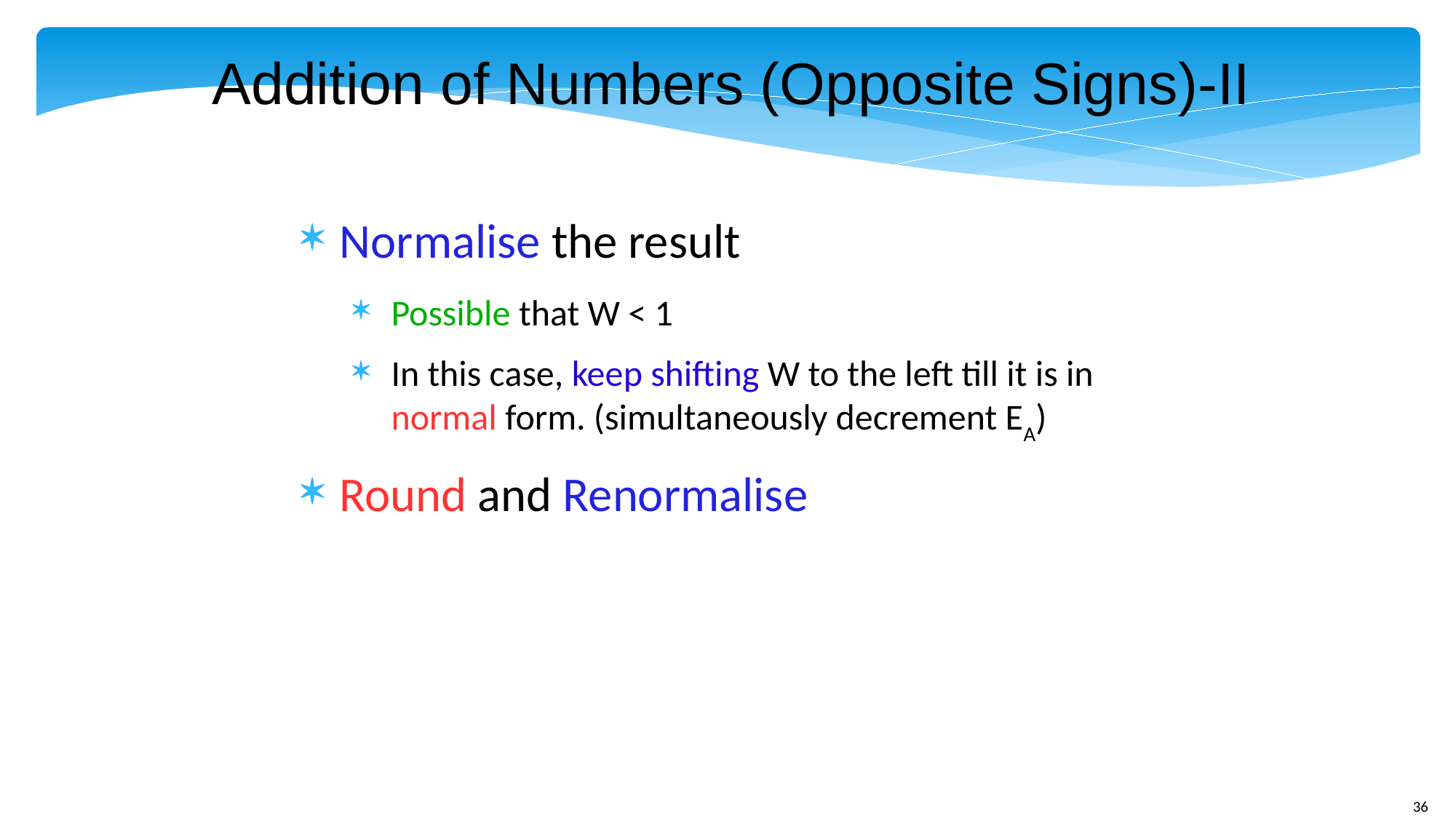

Addition of Numbers (Opposite Signs)-II
Normalise the result
Possible that W < 1
In this case, keep shifting W to the left till it is in normal form. (simultaneously decrement EA)
Round and Renormalise